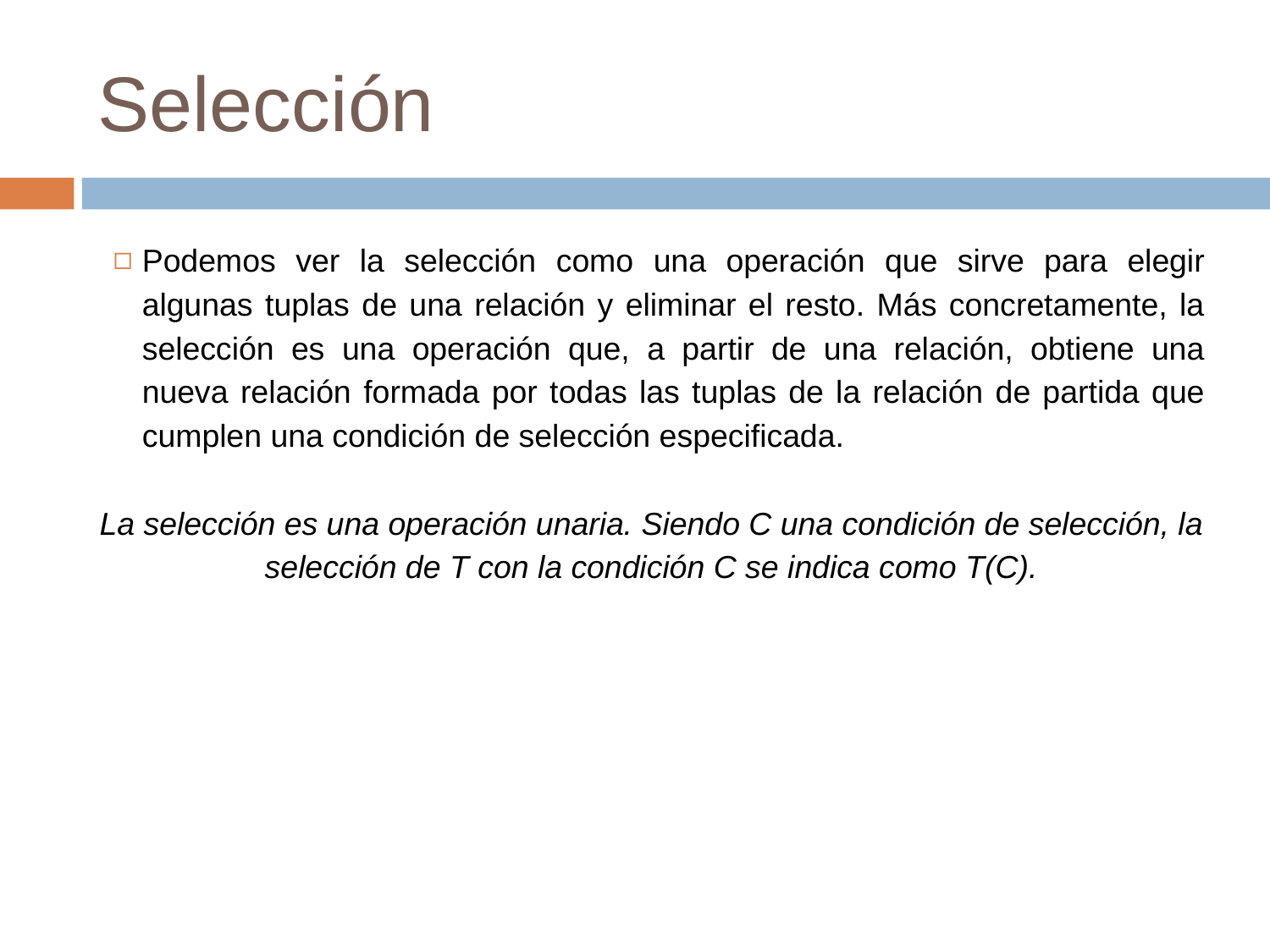

# Selección
Podemos ver la selección como una operación que sirve para elegir algunas tuplas de una relación y eliminar el resto. Más concretamente, la selección es una operación que, a partir de una relación, obtiene una nueva relación formada por todas las tuplas de la relación de partida que cumplen una condición de selección especificada.

La selección es una operación unaria. Siendo C una condición de selección, la selección de T con la condición C se indica como T(C).